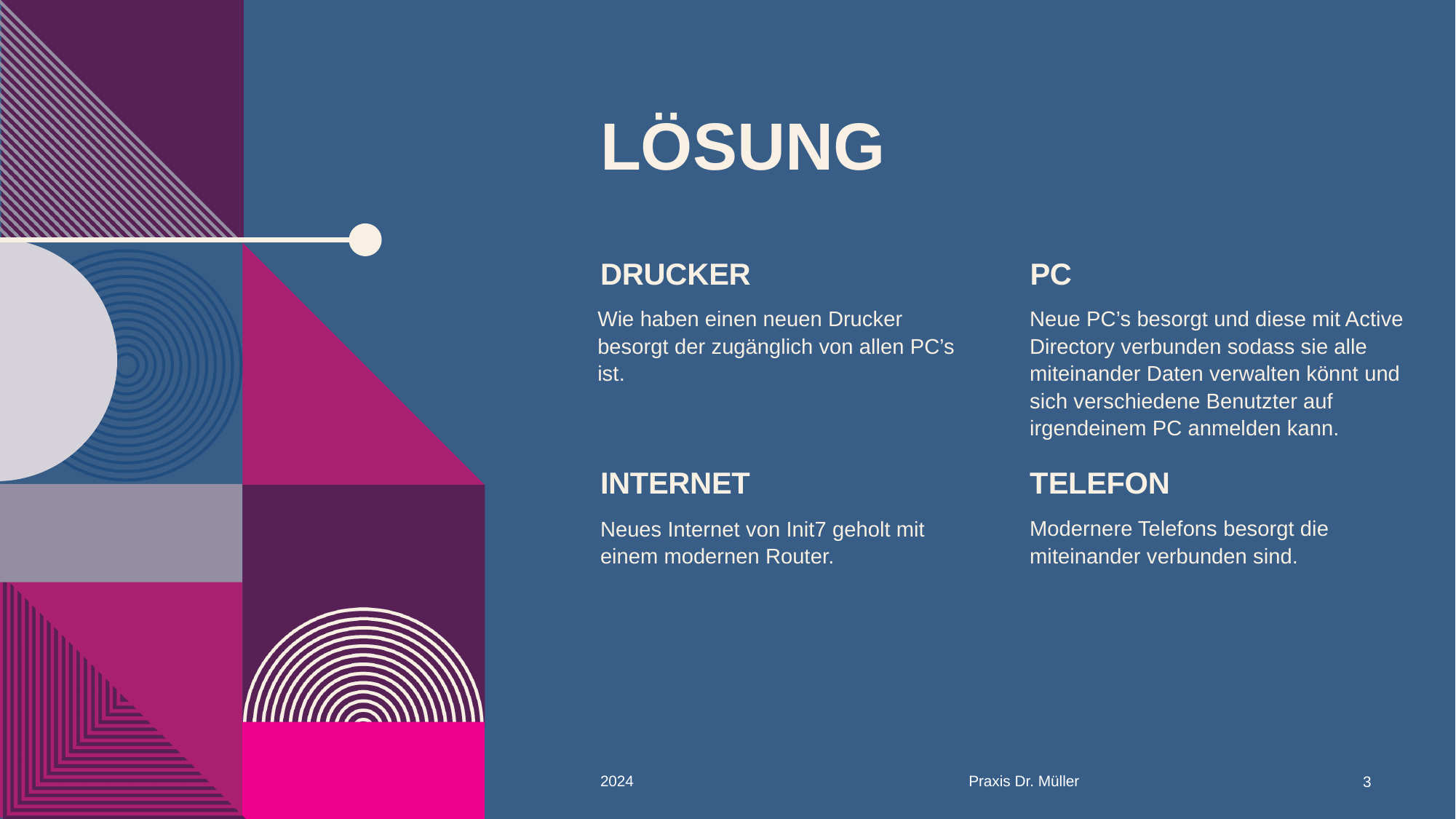

# LÖSUNG
Drucker
PC
Wie haben einen neuen Drucker besorgt der zugänglich von allen PC’s ist.
Neue PC’s besorgt und diese mit Active Directory verbunden sodass sie alle miteinander Daten verwalten könnt und sich verschiedene Benutzter auf irgendeinem PC anmelden kann.
Internet
Telefon
Modernere Telefons besorgt die miteinander verbunden sind.
Neues Internet von Init7 geholt mit einem modernen Router.

Praxis Dr. Müller
2024
3